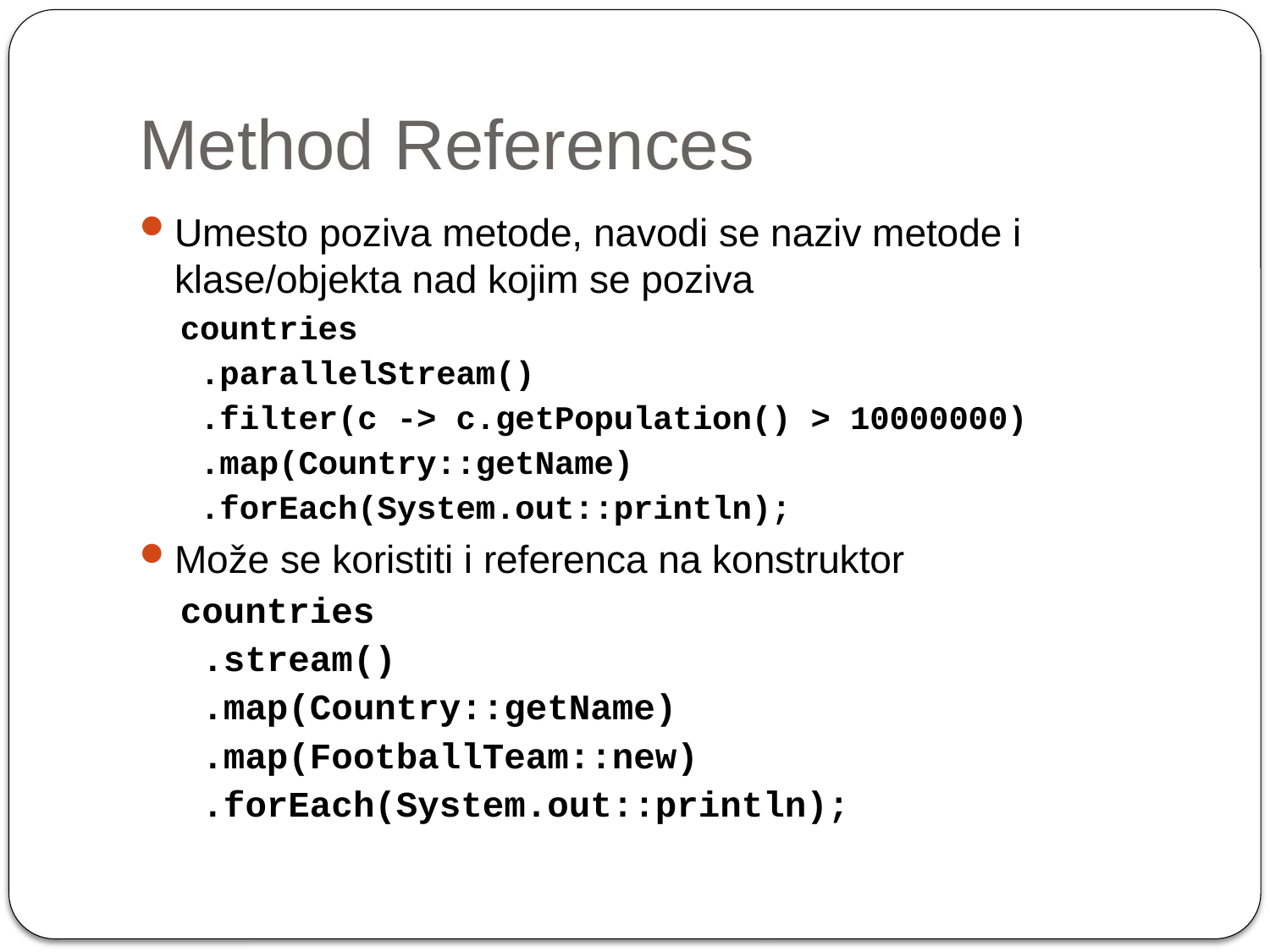

# Method References
Umesto poziva metode, navodi se naziv metode i klase/objekta nad kojim se poziva
countries
 .parallelStream()
 .filter(c -> c.getPopulation() > 10000000)
 .map(Country::getName)
 .forEach(System.out::println);
Može se koristiti i referenca na konstruktor
countries
 .stream()
 .map(Country::getName)
 .map(FootballTeam::new)
 .forEach(System.out::println);